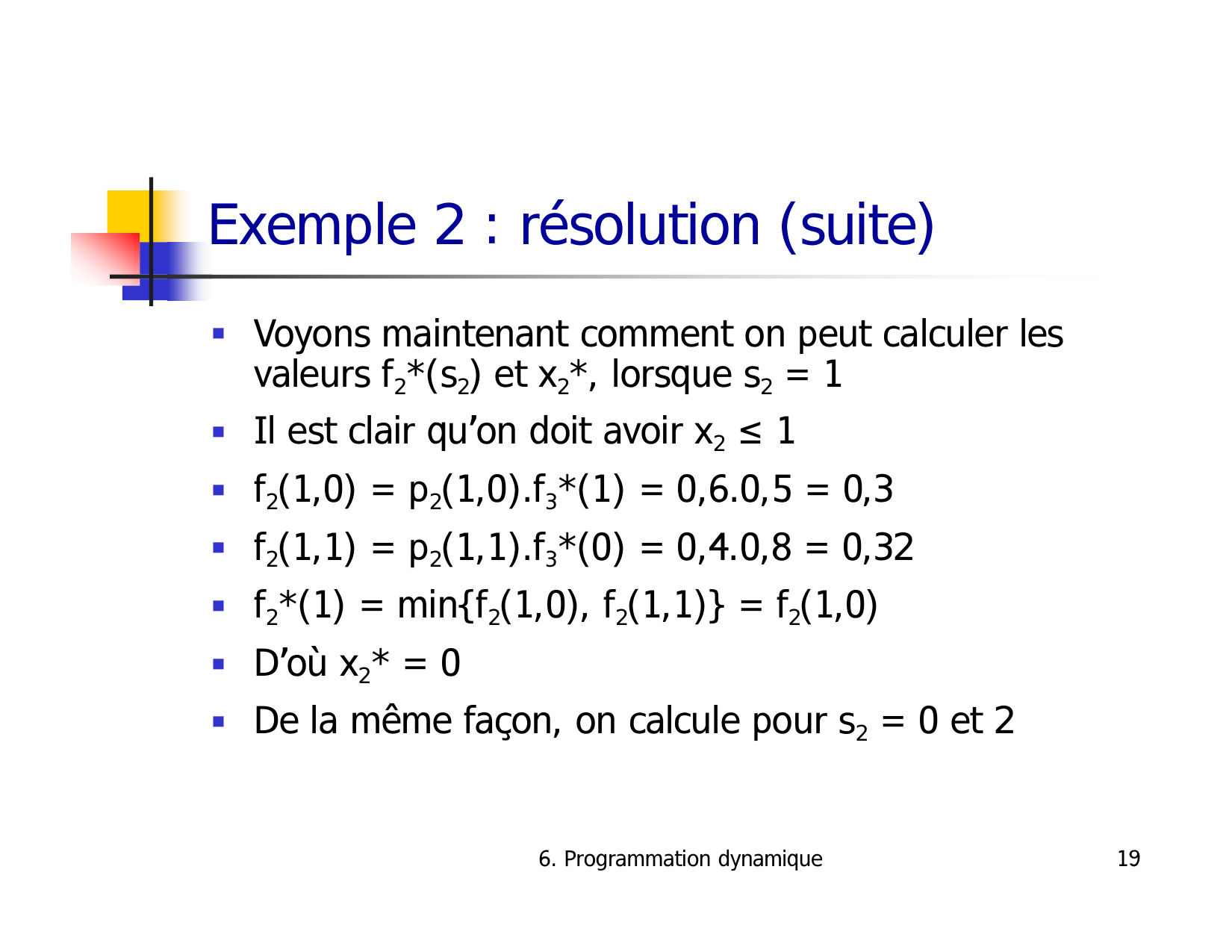

# Exemple 2 : résolution (suite)
Voyons maintenant comment on peut calculer les valeurs f2*(s2) et x2*, lorsque s2 = 1
Il est clair qu’on doit avoir x2 ≤ 1
f2(1,0) = p2(1,0).f3*(1) = 0,6.0,5 = 0,3
f2(1,1) = p2(1,1).f3*(0) = 0,4.0,8 = 0,32
f2*(1) = min{f2(1,0), f2(1,1)} = f2(1,0)
D’où x2* = 0
De la même façon, on calcule pour s2 = 0 et 2
6. Programmation dynamique
19